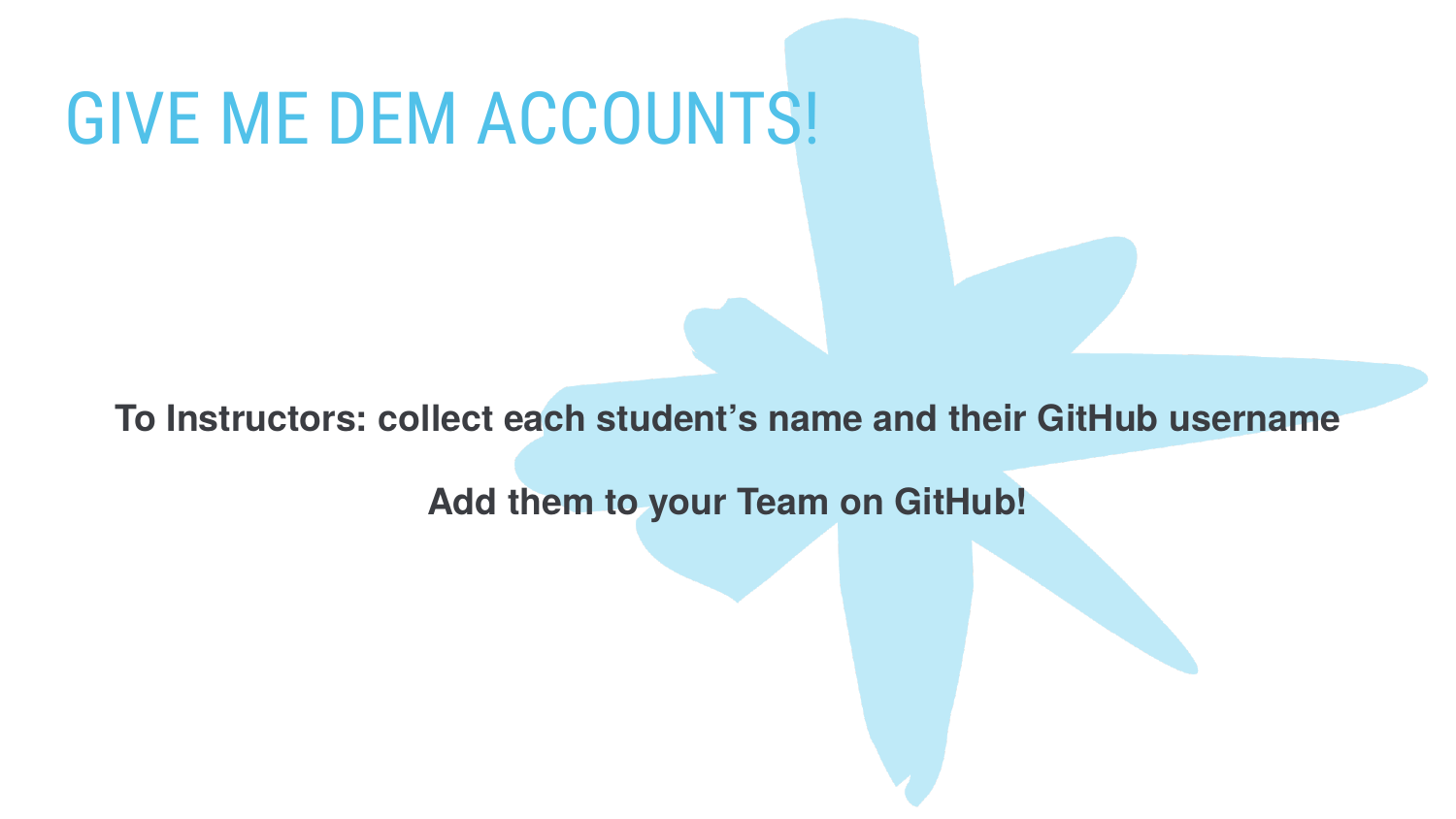

# GIVE ME DEM ACCOUNTS!
To Instructors: collect each student’s name and their GitHub username
Add them to your Team on GitHub!